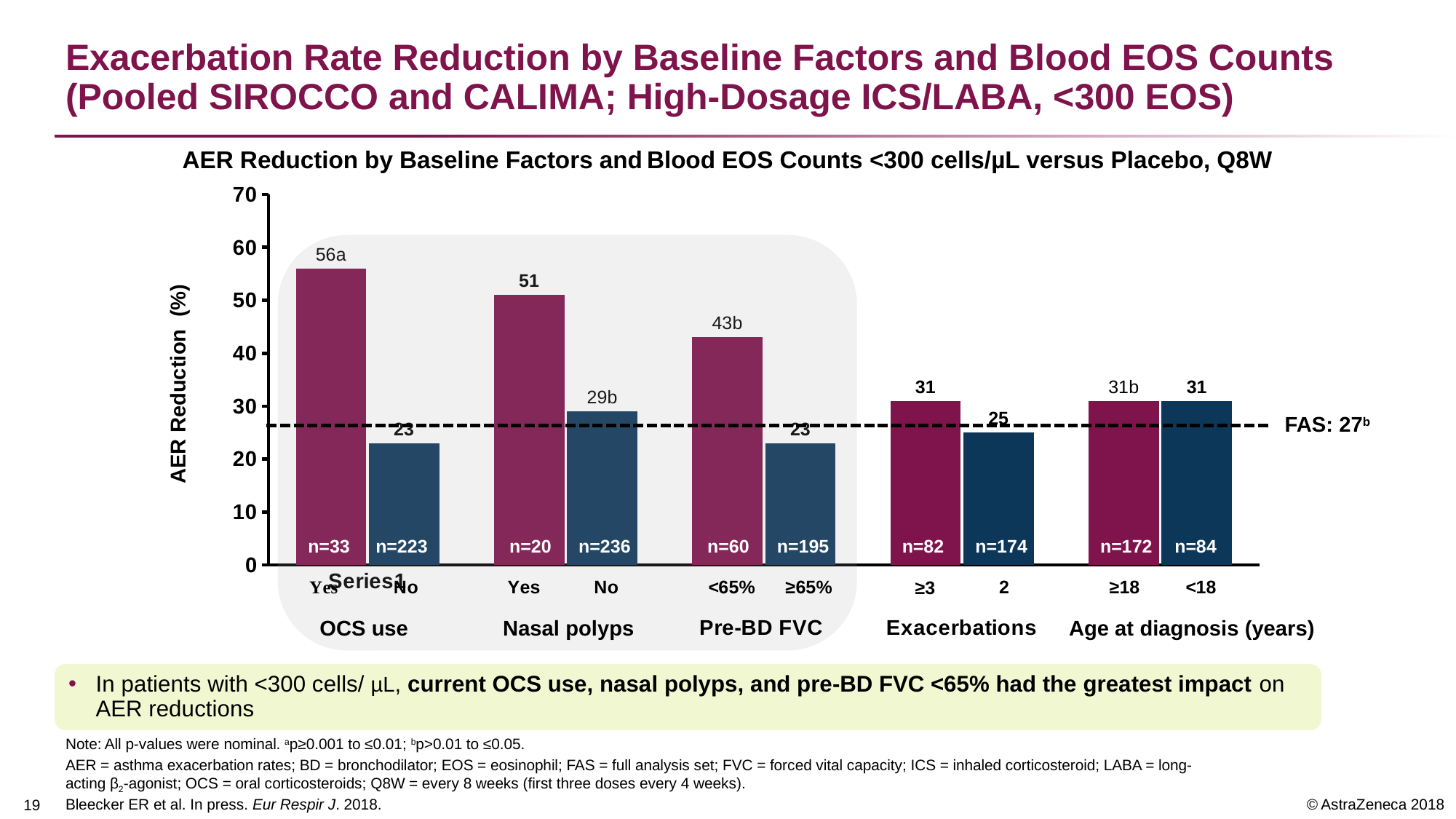

# Exacerbation Rate Reduction by Baseline Factors and Blood EOS Counts (Pooled SIROCCO and CALIMA; High-Dosage ICS/LABA, <300 EOS)
AER Reduction by Baseline Factors and Blood EOS Counts <300 cells/µL versus Placebo, Q8W

### Chart

| Category | Series 1 | Series 2 |
|---|---|---|
|  | 56.0 | 23.0 |
|  | 51.0 | 29.0 |
|  | 43.0 | 23.0 |
|  | 31.0 | 25.0 |
|  | 31.0 | 31.0 |
Nasal polyps
OCS use
Age at diagnosis (years)
AER Reduction  (%)
FAS: 27b
n=33
n=223
n=20
n=236
n=60
n=195
n=82
n=174
n=172
n=84
n=33
n=223
n=20
n=236
n=60
n=195
n=82
n=174
n=172
n=84
In patients with <300 cells/ µL, current OCS use, nasal polyps, and pre-BD FVC <65% had the greatest impact on AER reductions
Note: All p-values were nominal. ap≥0.001 to ≤0.01; bp>0.01 to ≤0.05.
AER = asthma exacerbation rates; BD = bronchodilator; EOS = eosinophil; FAS = full analysis set; FVC = forced vital capacity; ICS = inhaled corticosteroid; LABA = long-acting β2-agonist; OCS = oral corticosteroids; Q8W = every 8 weeks (first three doses every 4 weeks).
Bleecker ER et al. In press. Eur Respir J. 2018.
19